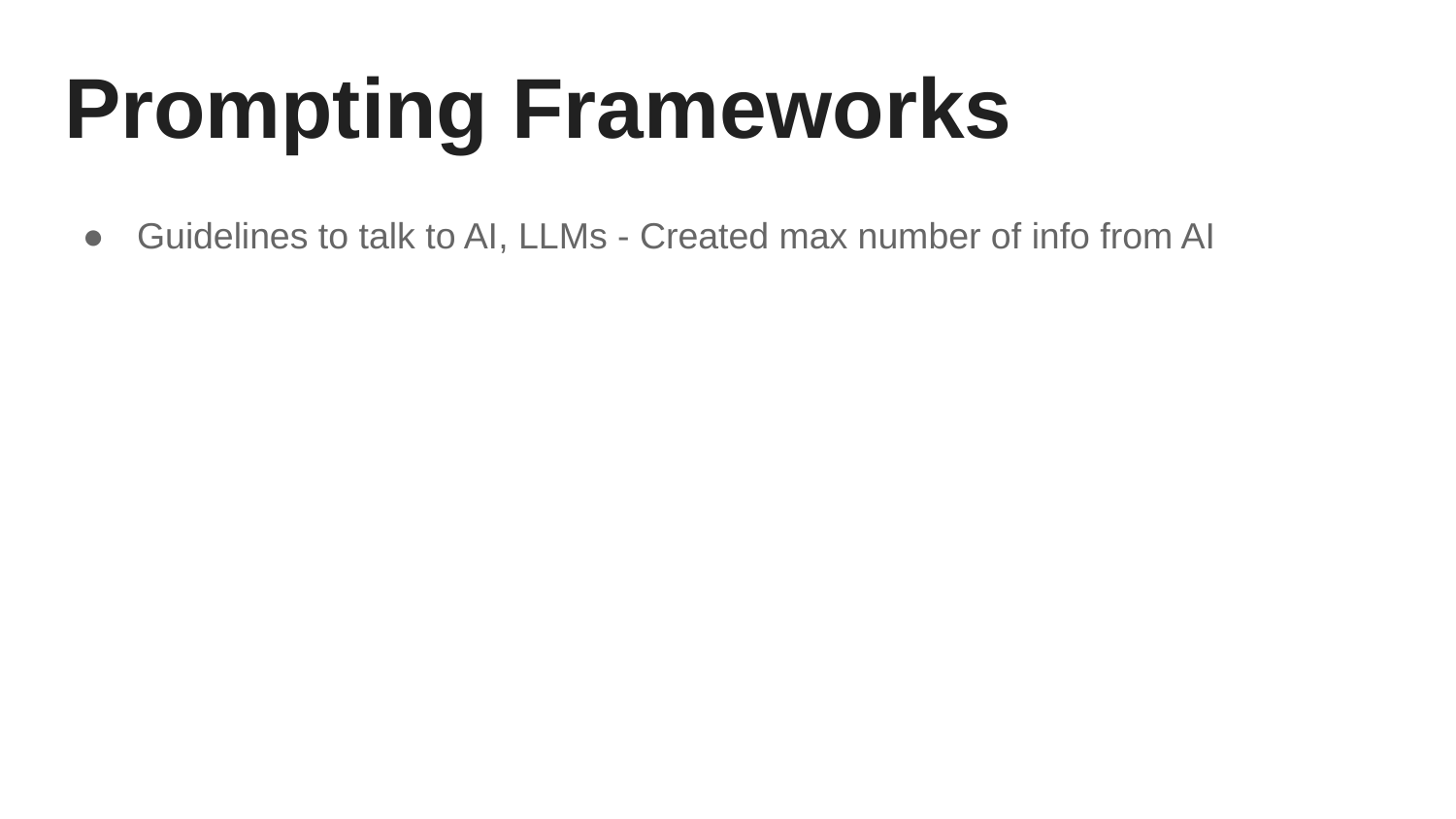

# Prompting Frameworks
Guidelines to talk to AI, LLMs - Created max number of info from AI